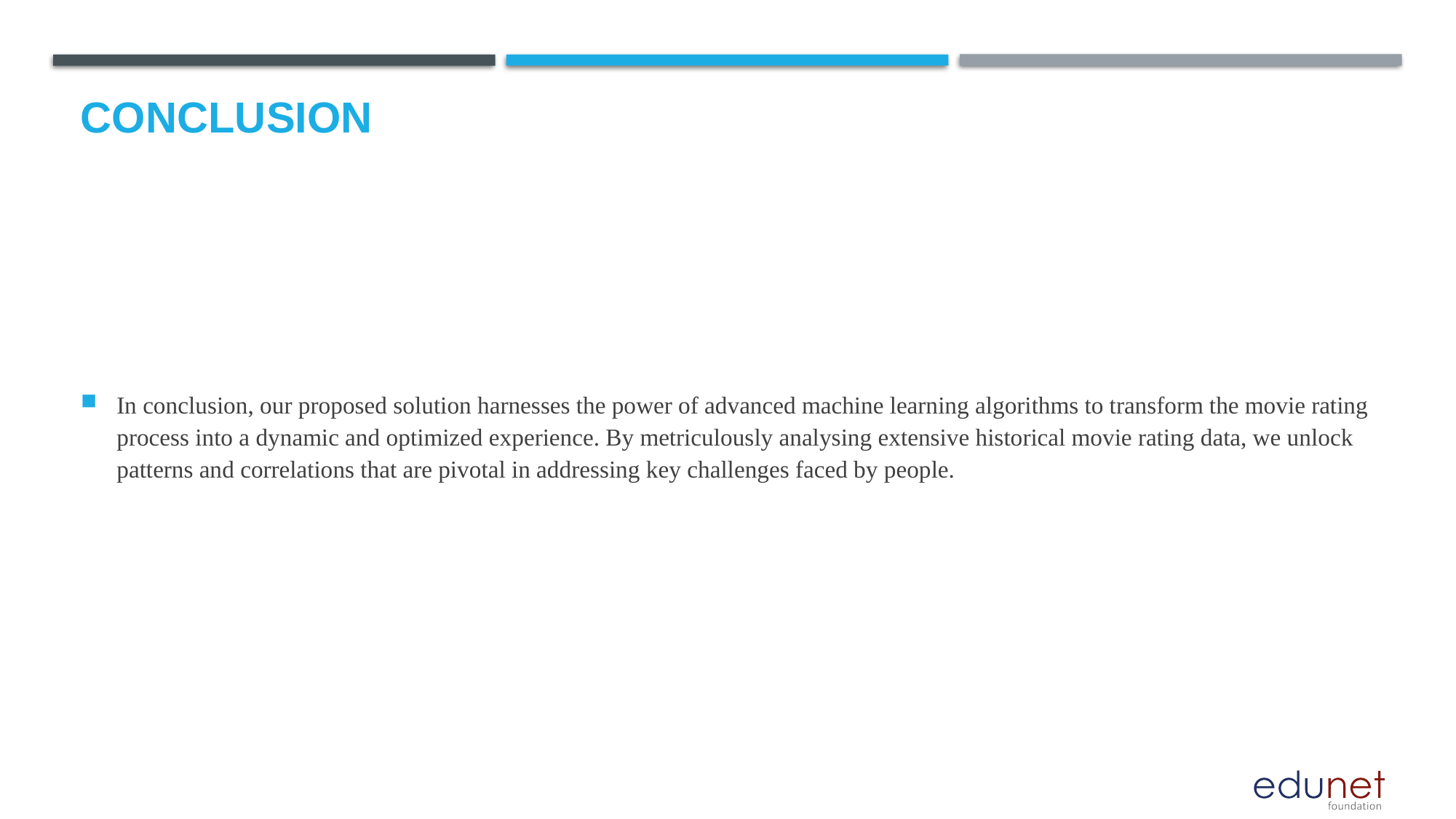

# Conclusion
In conclusion, our proposed solution harnesses the power of advanced machine learning algorithms to transform the movie rating process into a dynamic and optimized experience. By metriculously analysing extensive historical movie rating data, we unlock patterns and correlations that are pivotal in addressing key challenges faced by people.